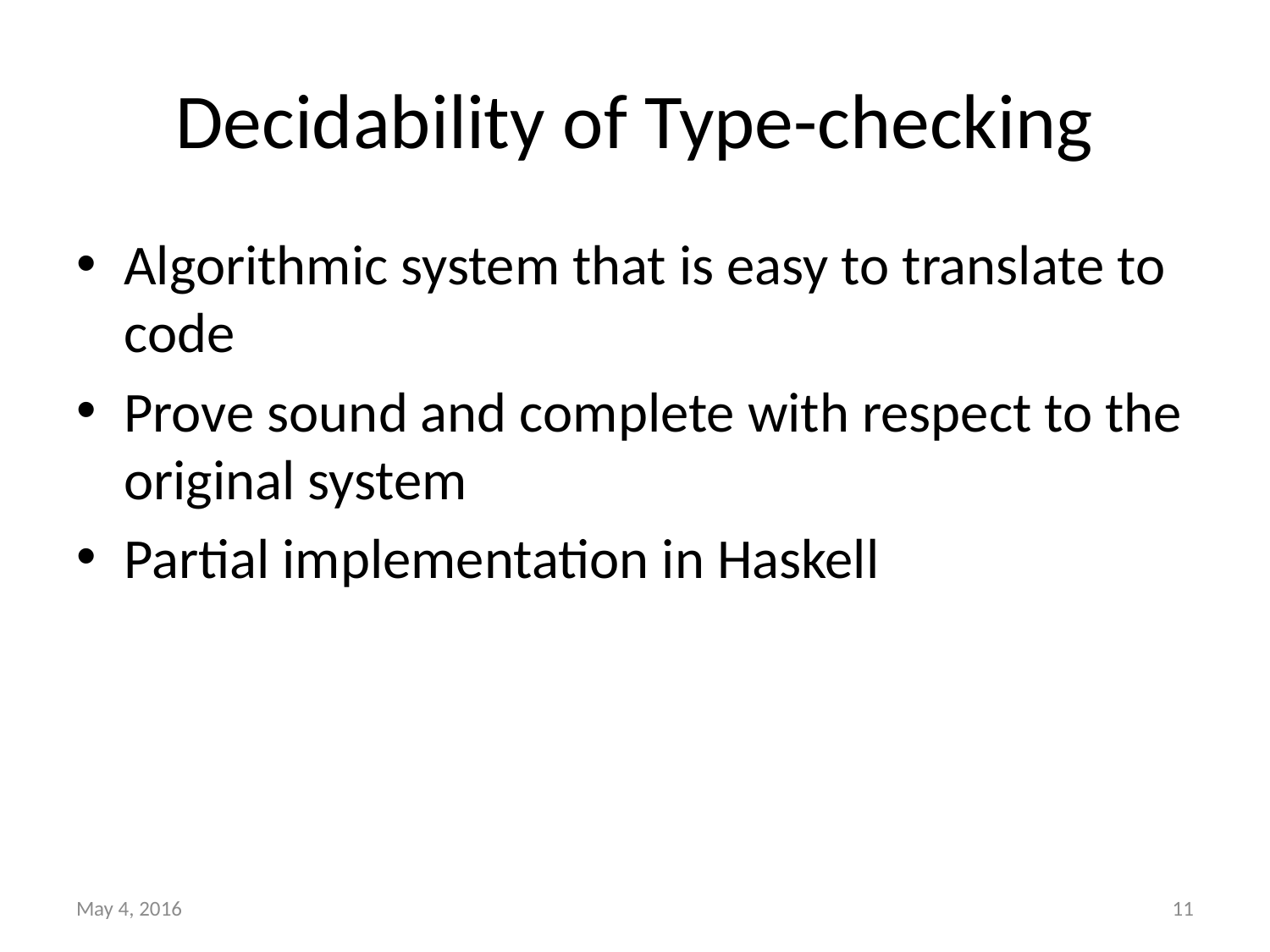

# Decidability of Type-checking
Algorithmic system that is easy to translate to code
Prove sound and complete with respect to the original system
Partial implementation in Haskell
May 4, 2016
11